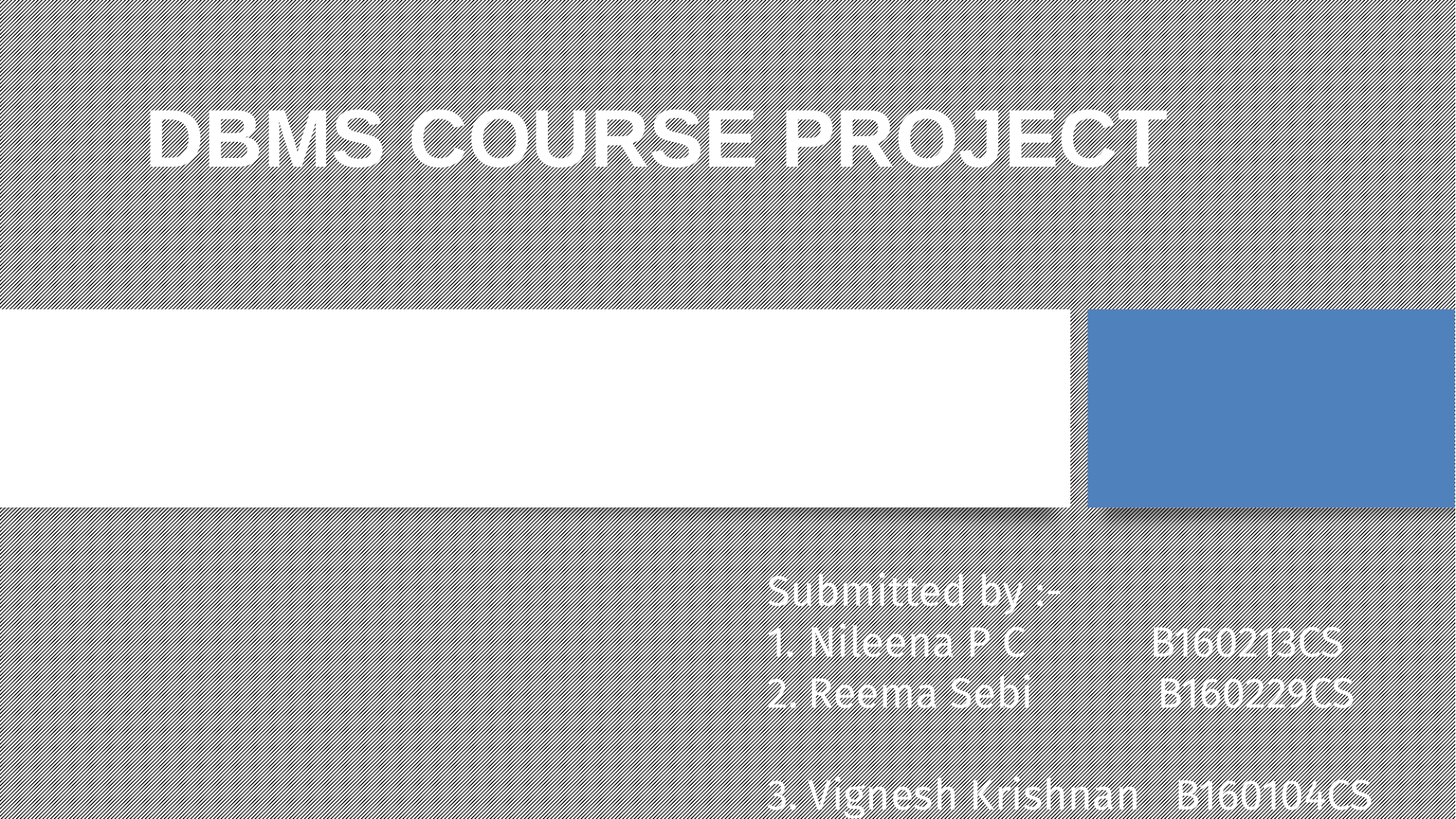

DBMS COURSE PROJECT

HELPING HANDS
Submitted by :-
Nileena P C           B160213CS
Reema Sebi           B160229CS
Vignesh Krishnan   B160104CS